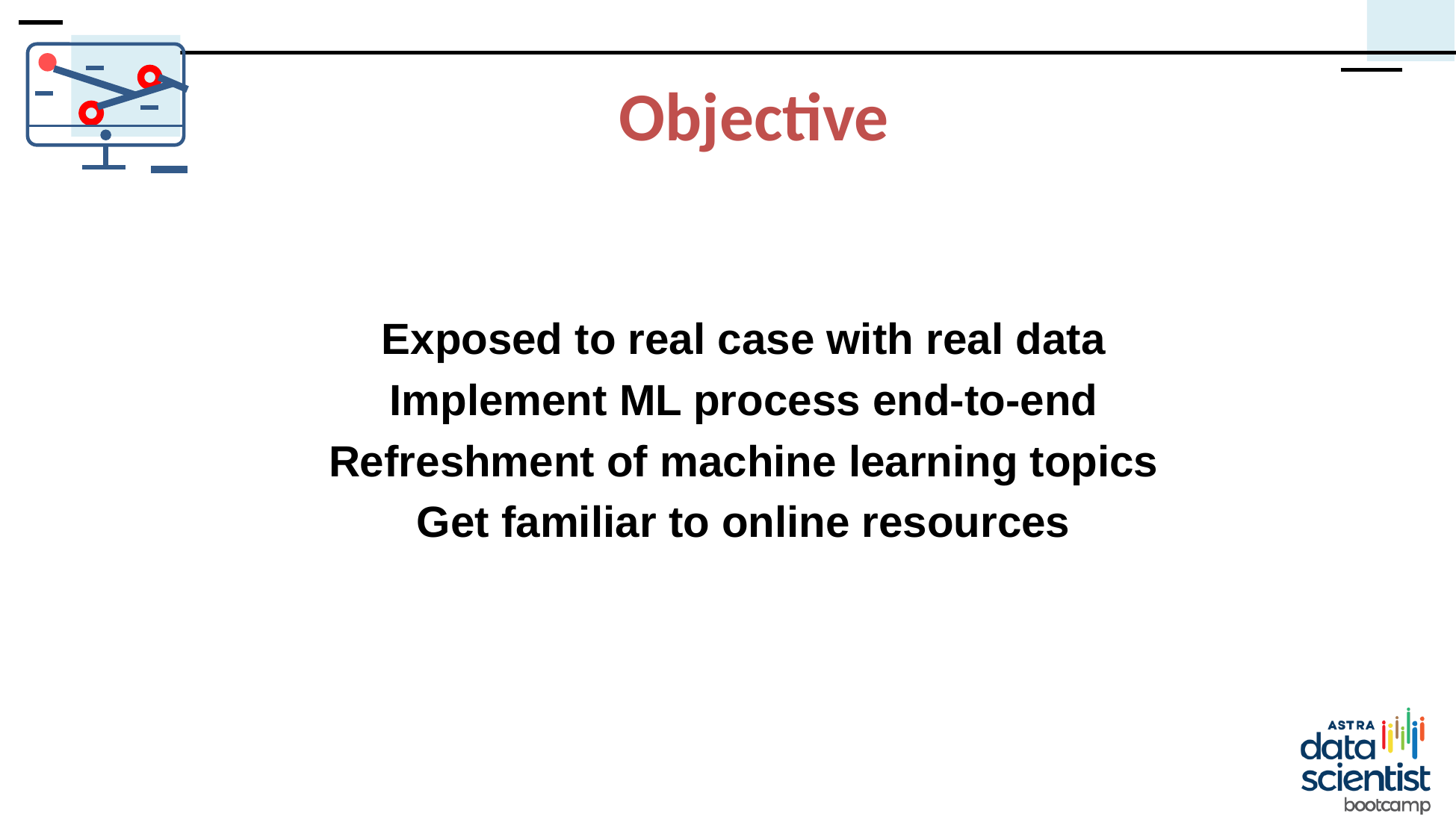

# Objective
Exposed to real case with real data
Implement ML process end-to-end
Refreshment of machine learning topics
Get familiar to online resources